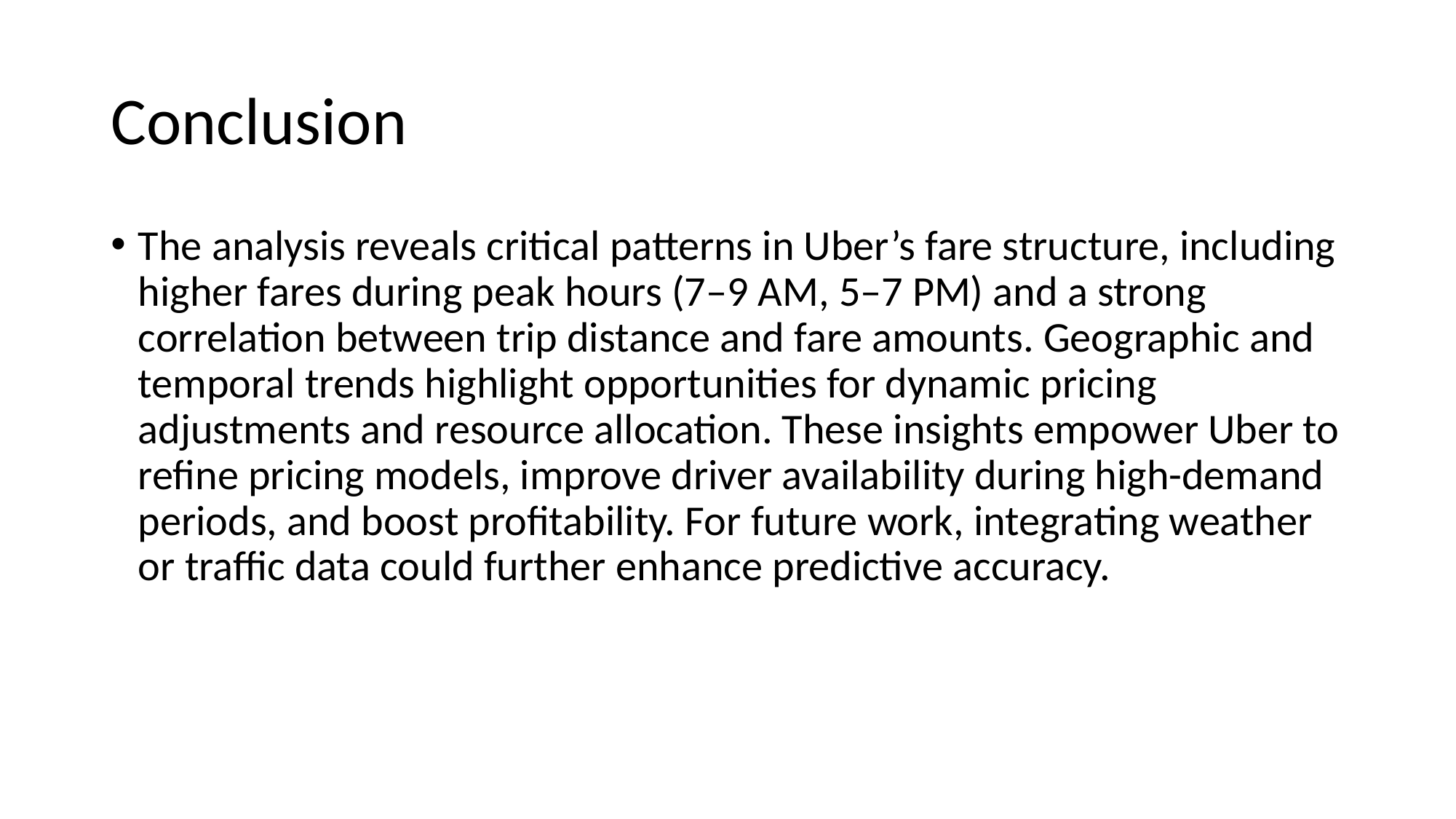

# Conclusion
The analysis reveals critical patterns in Uber’s fare structure, including higher fares during peak hours (7–9 AM, 5–7 PM) and a strong correlation between trip distance and fare amounts. Geographic and temporal trends highlight opportunities for dynamic pricing adjustments and resource allocation. These insights empower Uber to refine pricing models, improve driver availability during high-demand periods, and boost profitability. For future work, integrating weather or traffic data could further enhance predictive accuracy.